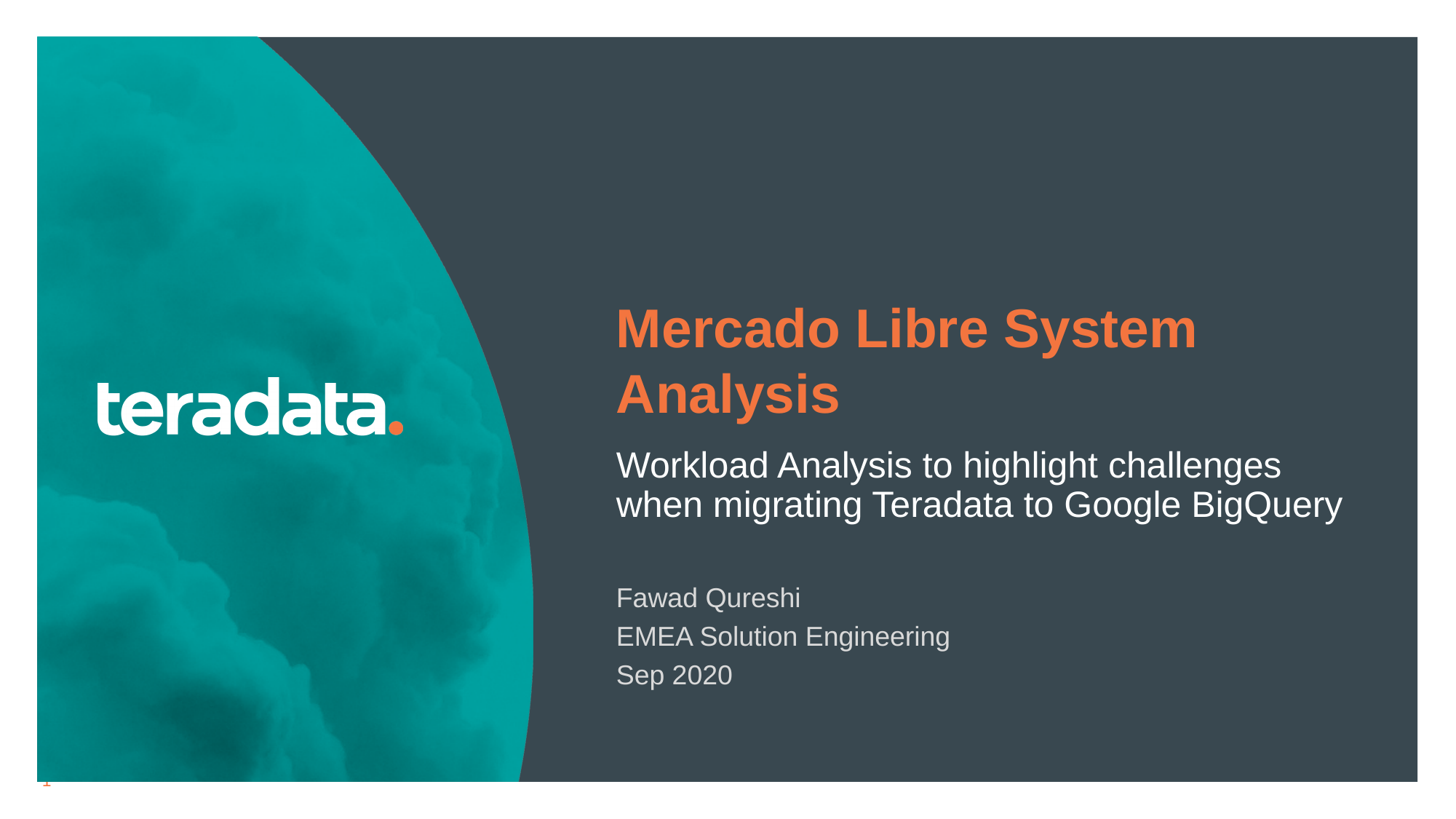

Mercado Libre System Analysis
Workload Analysis to highlight challenges when migrating Teradata to Google BigQuery

Fawad Qureshi
EMEA Solution Engineering
Sep 2020